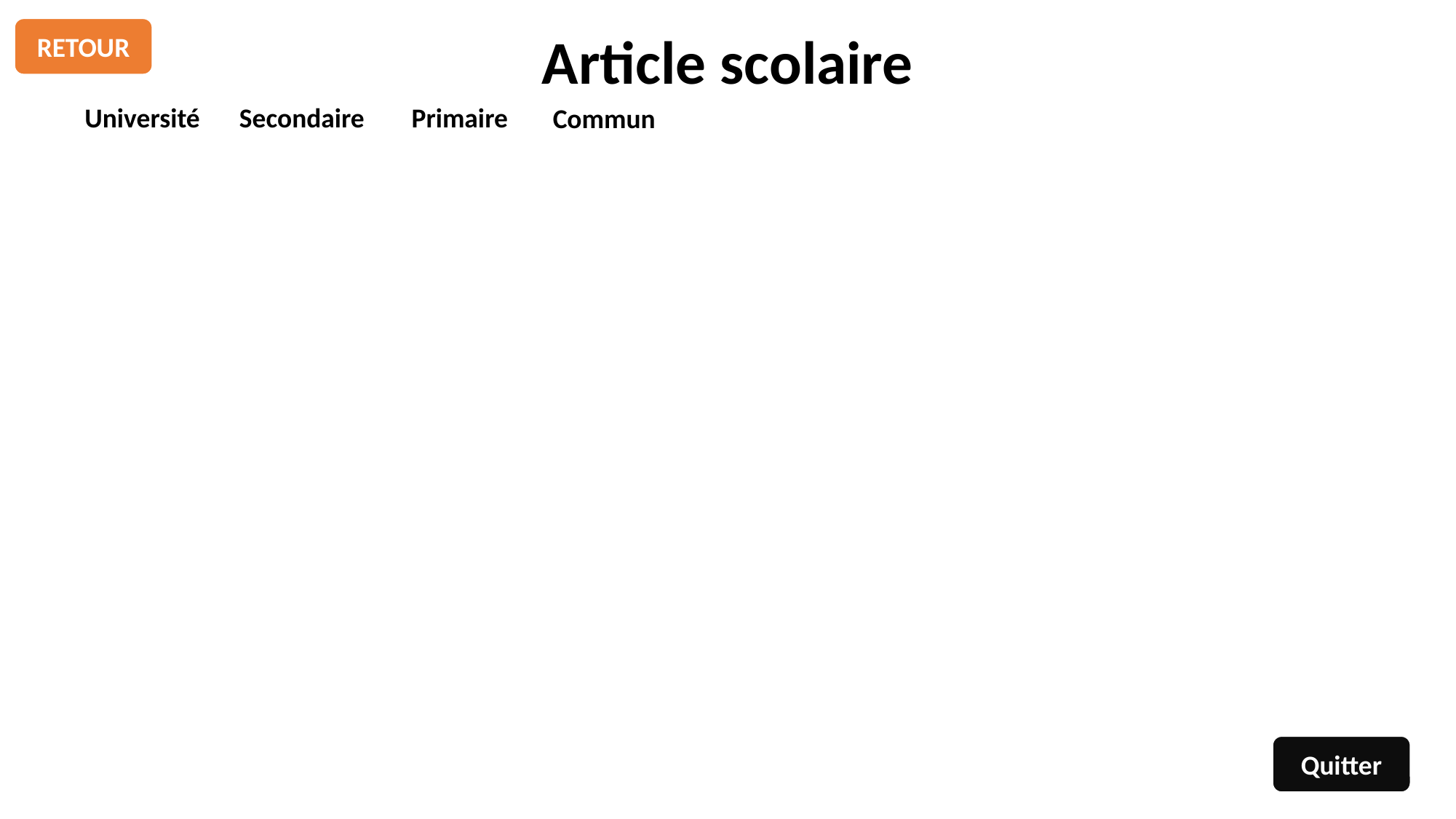

RETOUR
Article scolaire
Université
Secondaire
Primaire
Commun
Quitter